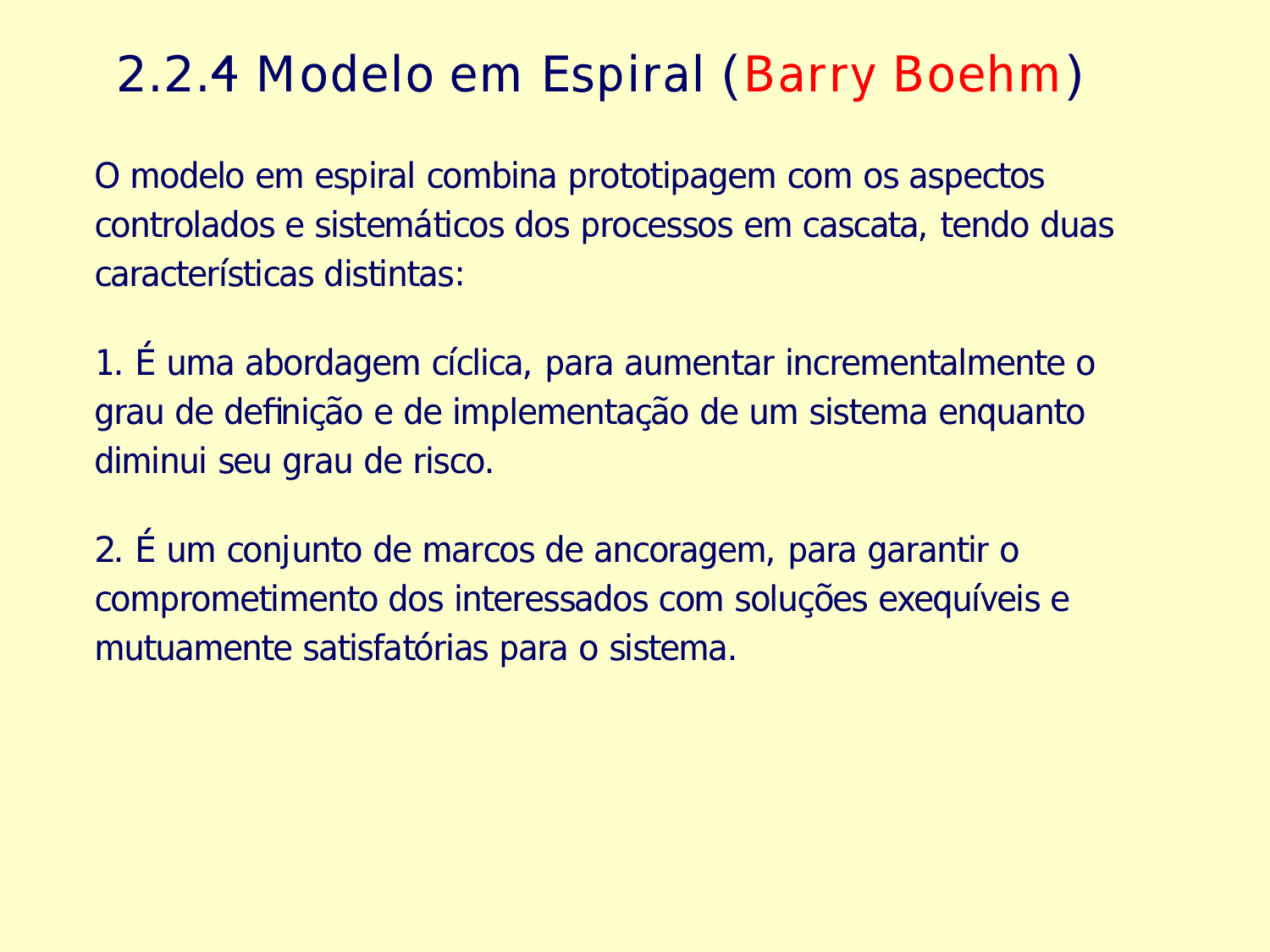

2.2.4 Modelo em Espiral (Barry Boehm)
O modelo em espiral combina prototipagem com os aspectos controlados e sistemáticos dos processos em cascata, tendo duas características distintas:
1. É uma abordagem cíclica, para aumentar incrementalmente o grau de definição e de implementação de um sistema enquanto diminui seu grau de risco.
2. É um conjunto de marcos de ancoragem, para garantir o comprometimento dos interessados com soluções exequíveis e mutuamente satisfatórias para o sistema.